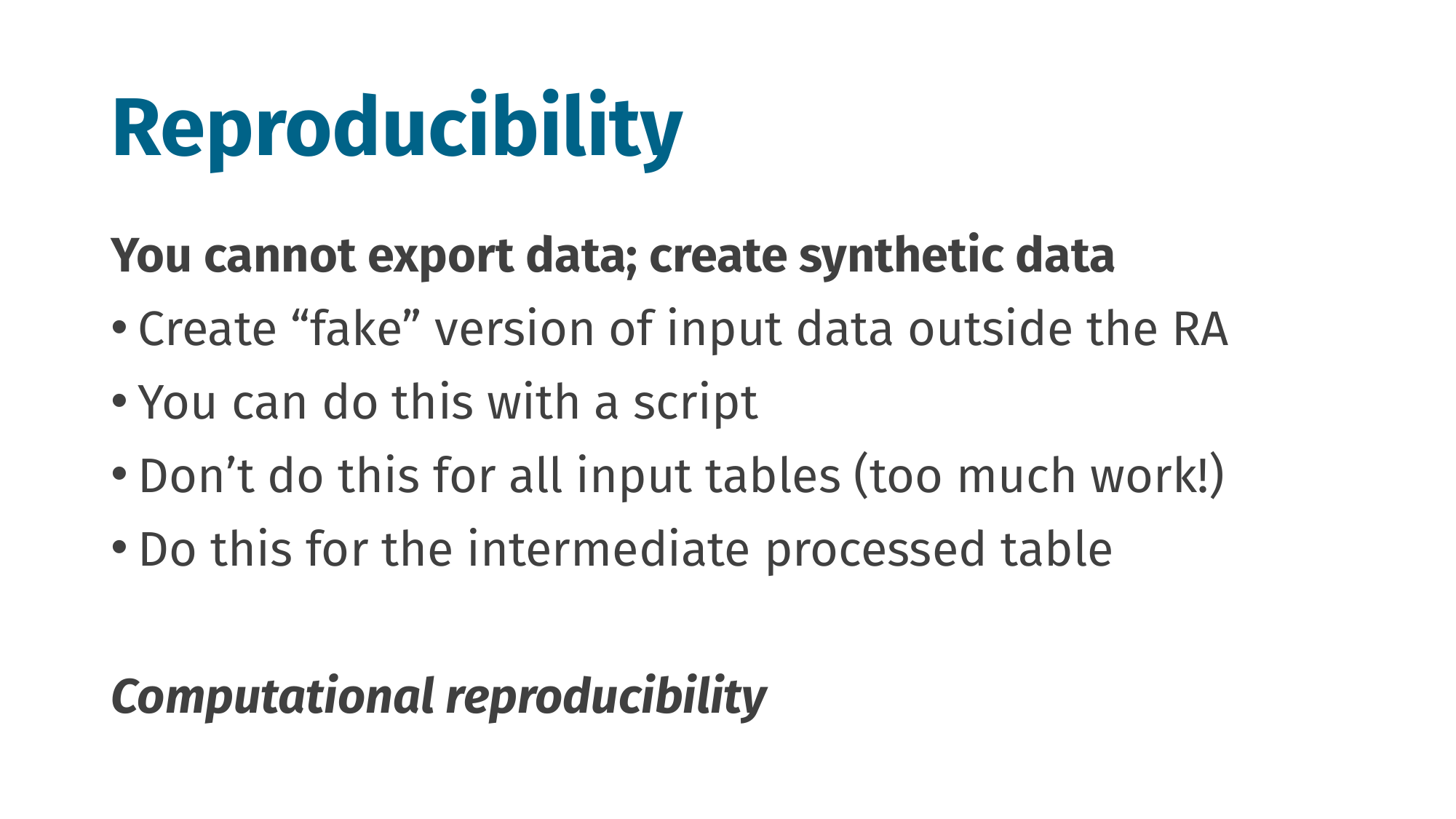

# Reproducibility
You cannot export data; create synthetic data
Create “fake” version of input data outside the RA
You can do this with a script
Don’t do this for all input tables (too much work!)
Do this for the intermediate processed table

Computational reproducibility